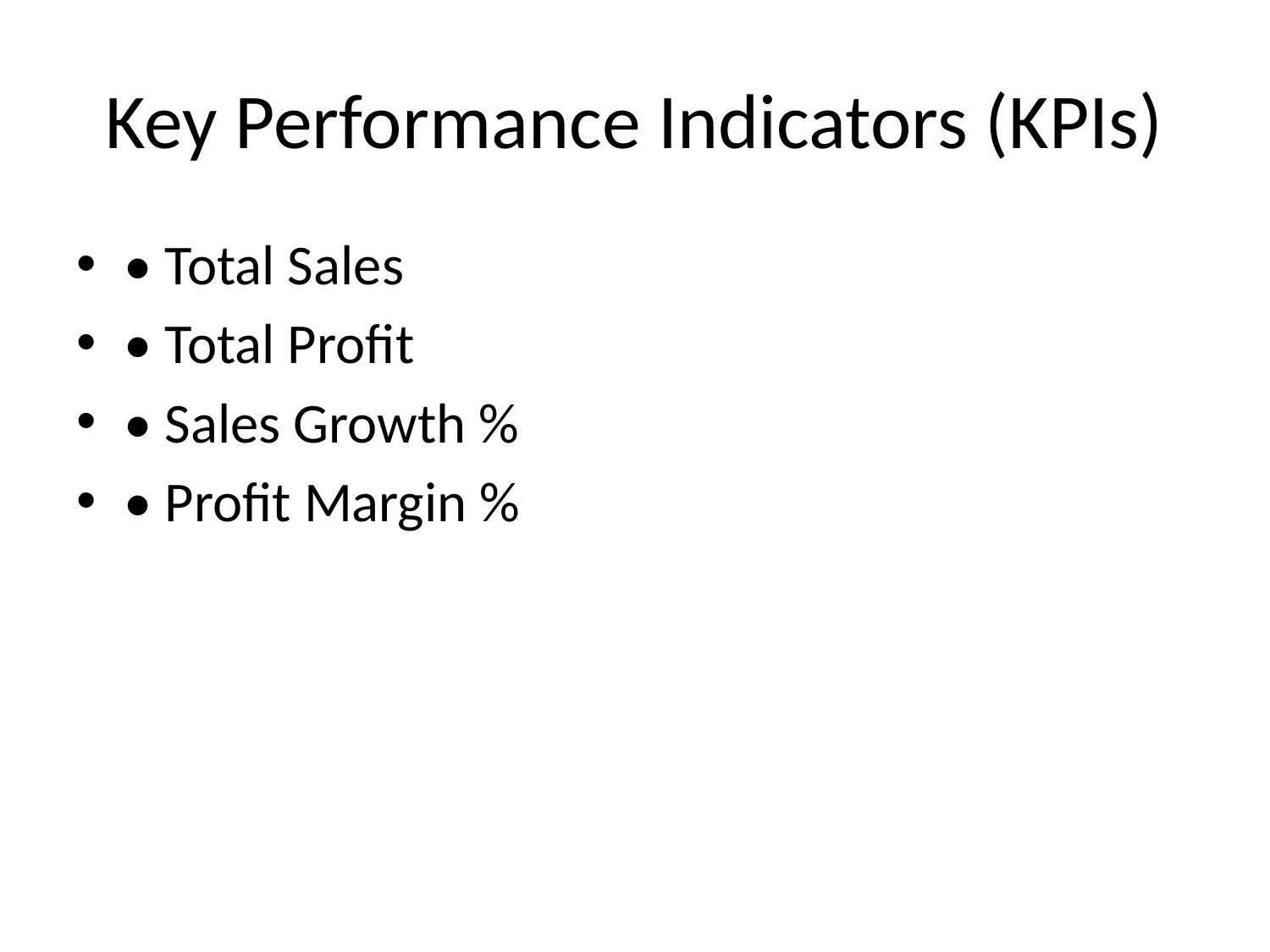

# Key Performance Indicators (KPIs)
• Total Sales
• Total Profit
• Sales Growth %
• Profit Margin %